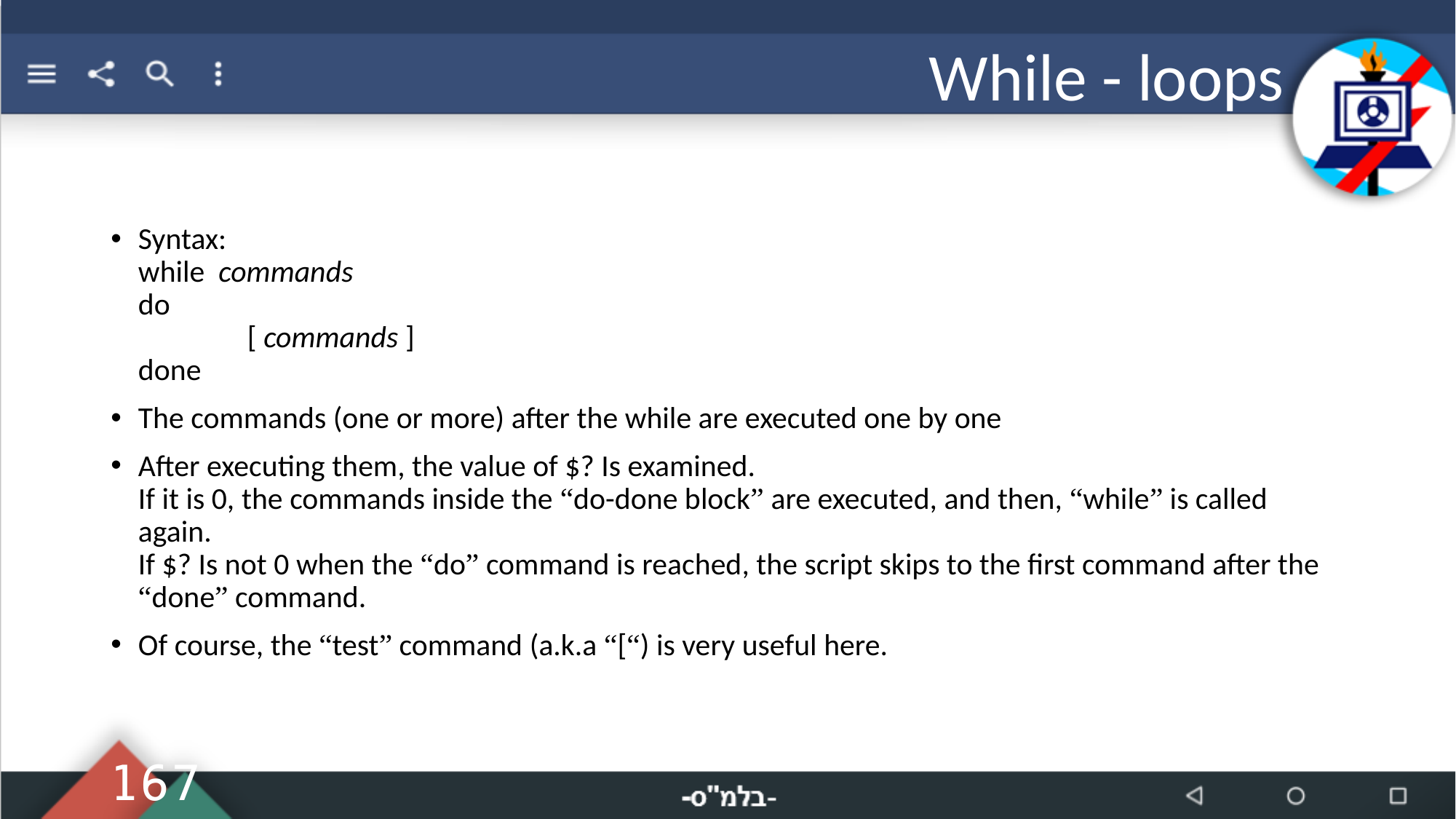

# While - loops
Syntax:
while  commands
do
	[ commands ]
done
The commands (one or more) after the while are executed one by one
After executing them, the value of $? Is examined.
If it is 0, the commands inside the “do-done block” are executed, and then, “while” is called again.
If $? Is not 0 when the “do” command is reached, the script skips to the first command after the “done” command.
Of course, the “test” command (a.k.a “[“) is very useful here.
167